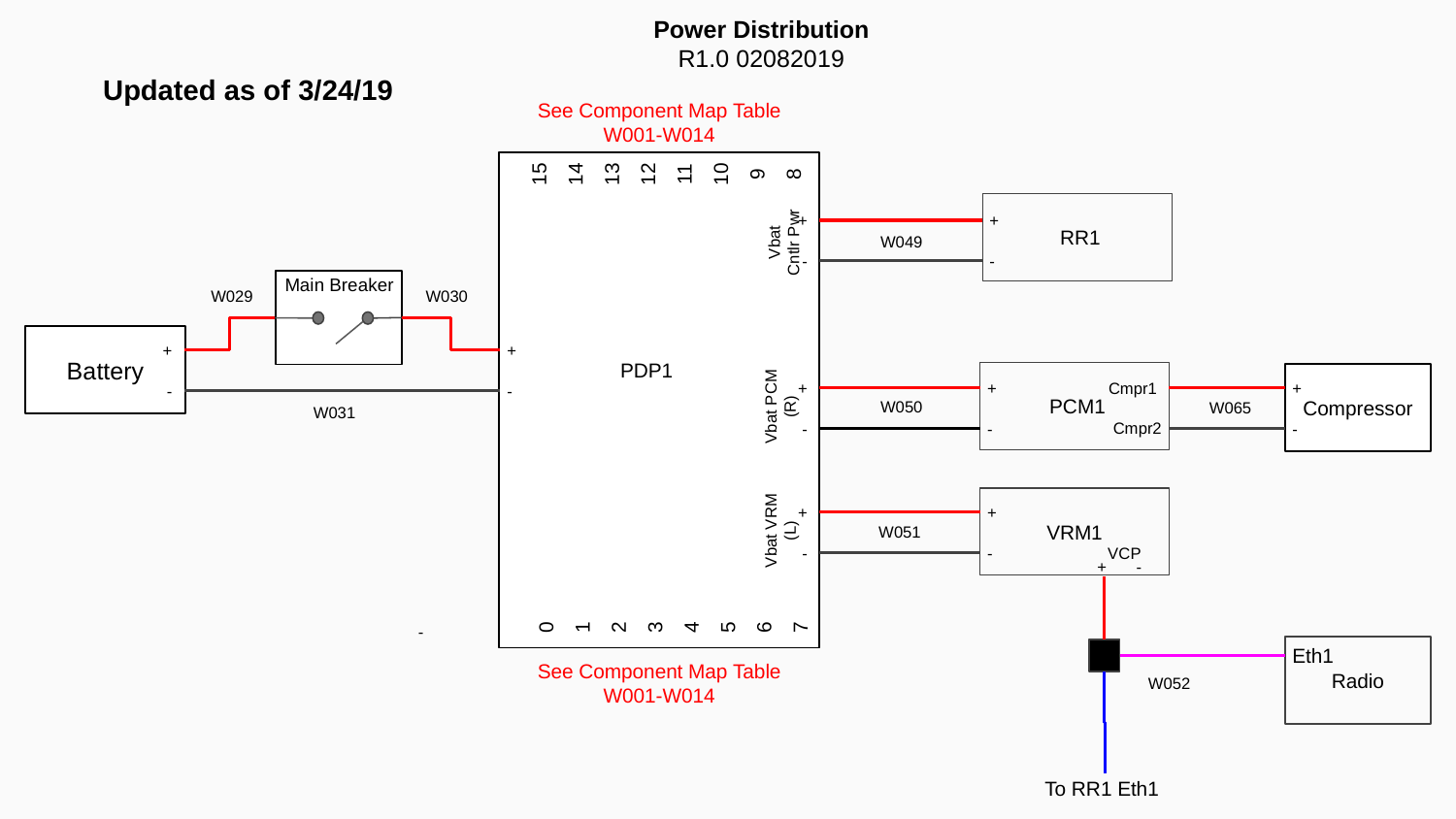

Power Distribution
R1.0 02082019
15
14
13
1211
10
9
8
Updated as of 3/24/19
See Component Map Table
W001-W014
 RR1
+
-
+
-
W049
Vbat Cntlr Pwr

PDP1
Main Breaker

W029
W030
Battery
+
-
+
-
 PCM1
Compressor
Cmpr1
Cmpr2
+
-
+
-
+
-
Vbat PCM
(R)
W050
W065
W031
0
1
2
34
5
6
7

VRM1
+
-
+
-
Vbat VRM (L)
W051
VCP
-
+
-
Radio

Eth1
See Component Map Table
W001-W014
W052
To RR1 Eth1